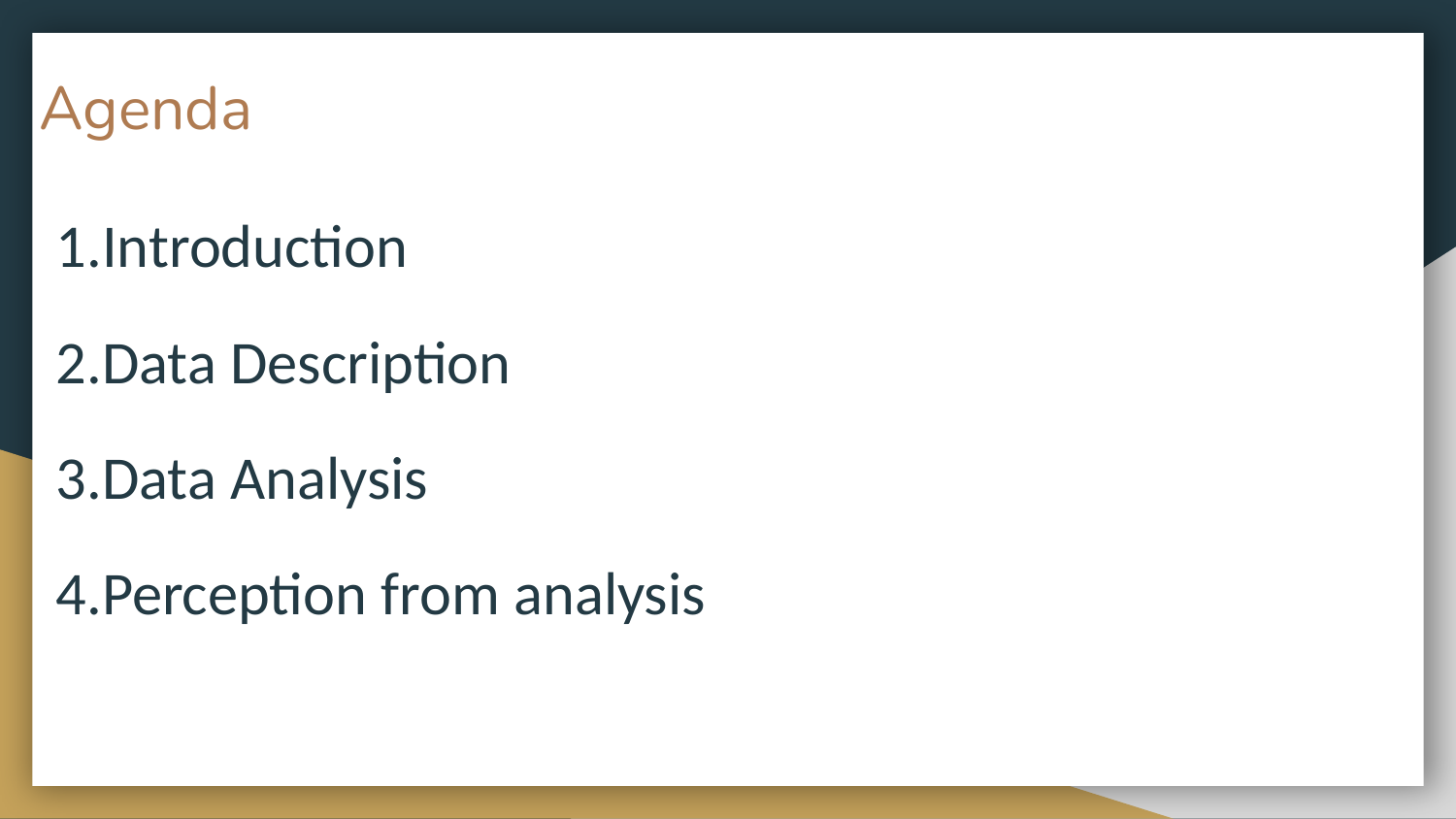

# Agenda
1.Introduction ​
2.Data Description​
3.Data Analysis​
4.Perception from analysis​